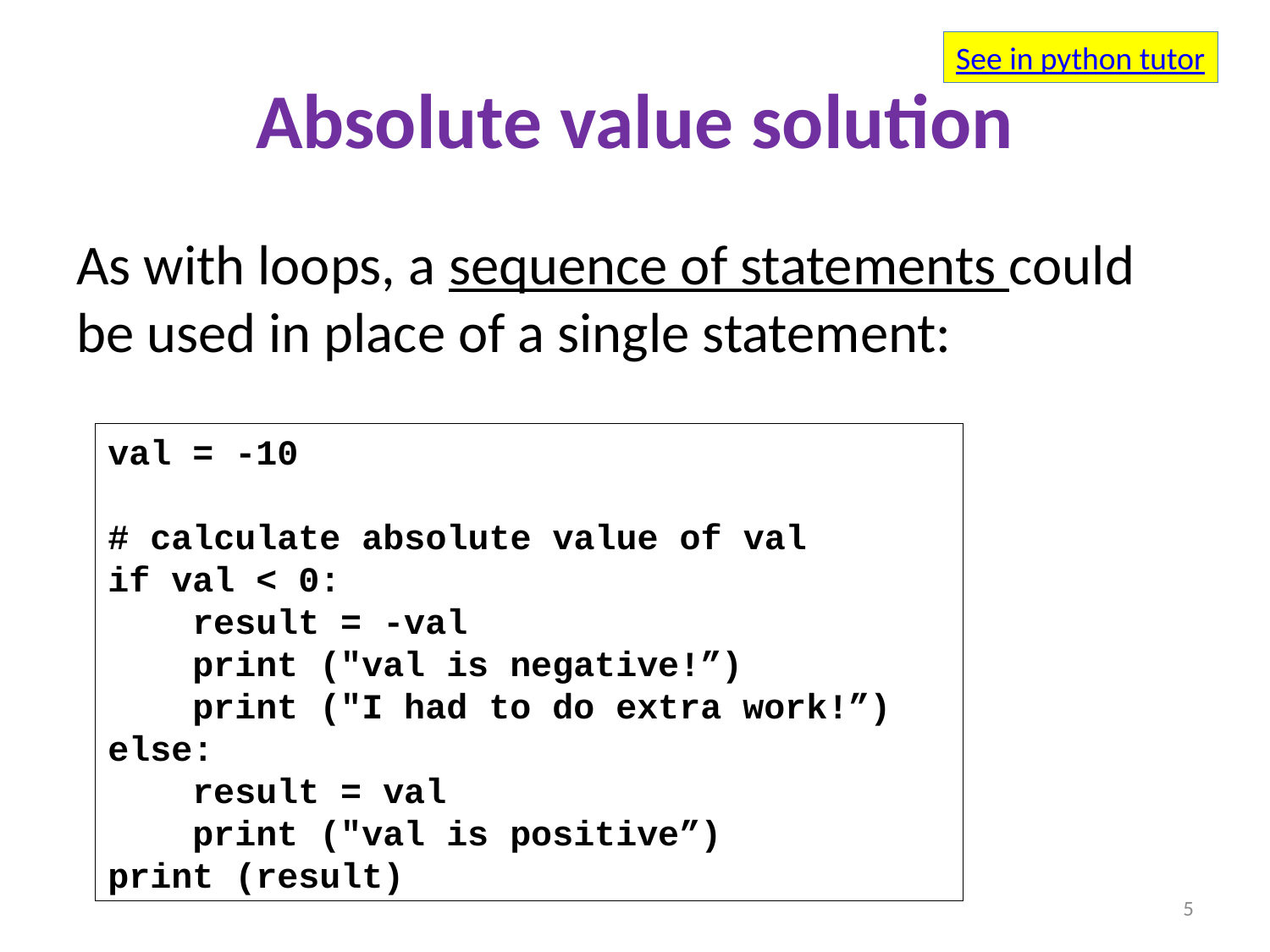

See in python tutor
# Absolute value solution
As with loops, a sequence of statements could be used in place of a single statement:

val = -10

# calculate absolute value of val
if val < 0:
    result = -val
    print ("val is negative!”)
    print ("I had to do extra work!”)
else:
    result = val
    print ("val is positive”)
print (result)
5